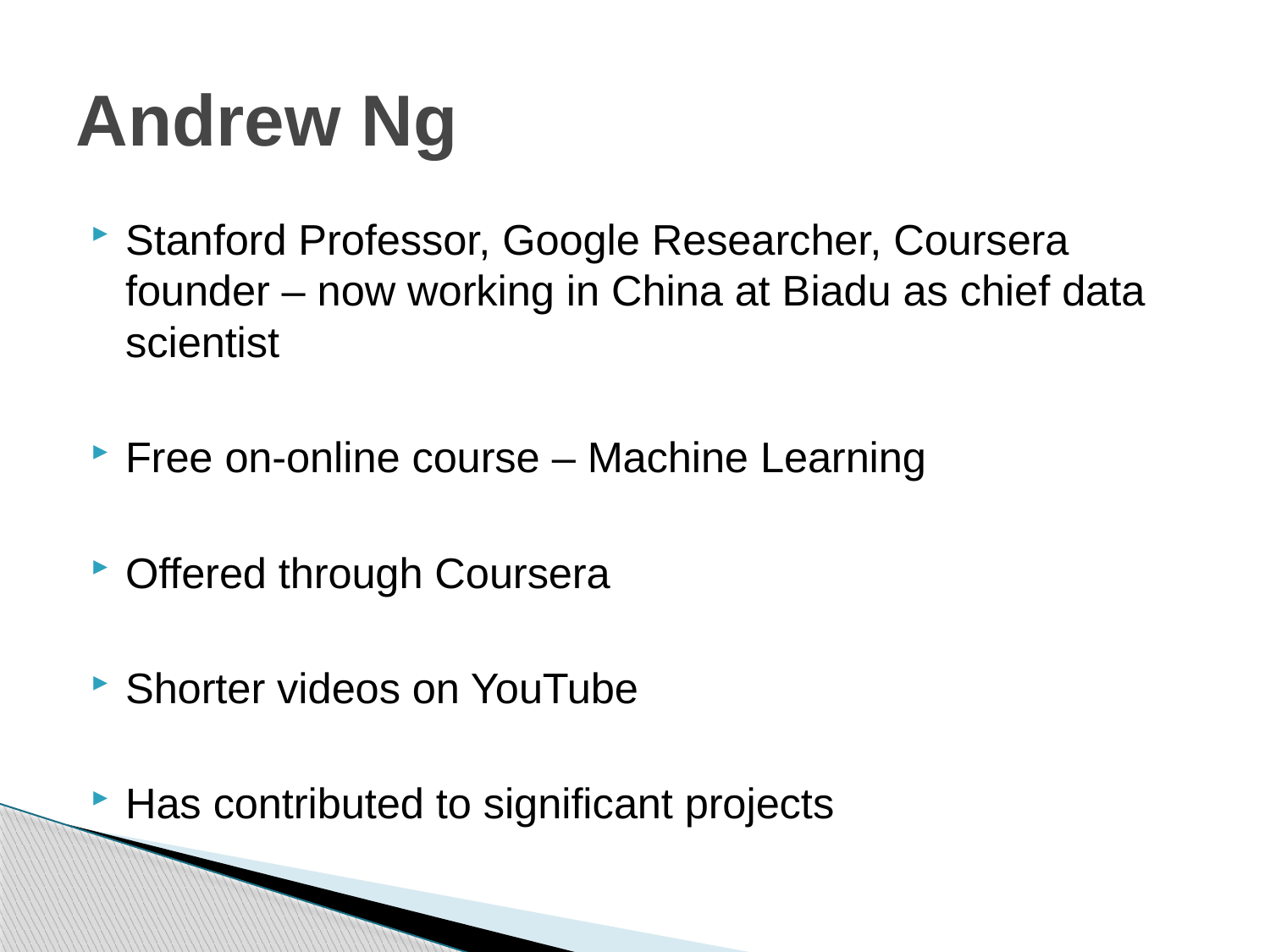

# Andrew Ng
Stanford Professor, Google Researcher, Coursera founder – now working in China at Biadu as chief data scientist

Free on-online course – Machine Learning

Offered through Coursera

Shorter videos on YouTube

Has contributed to significant projects